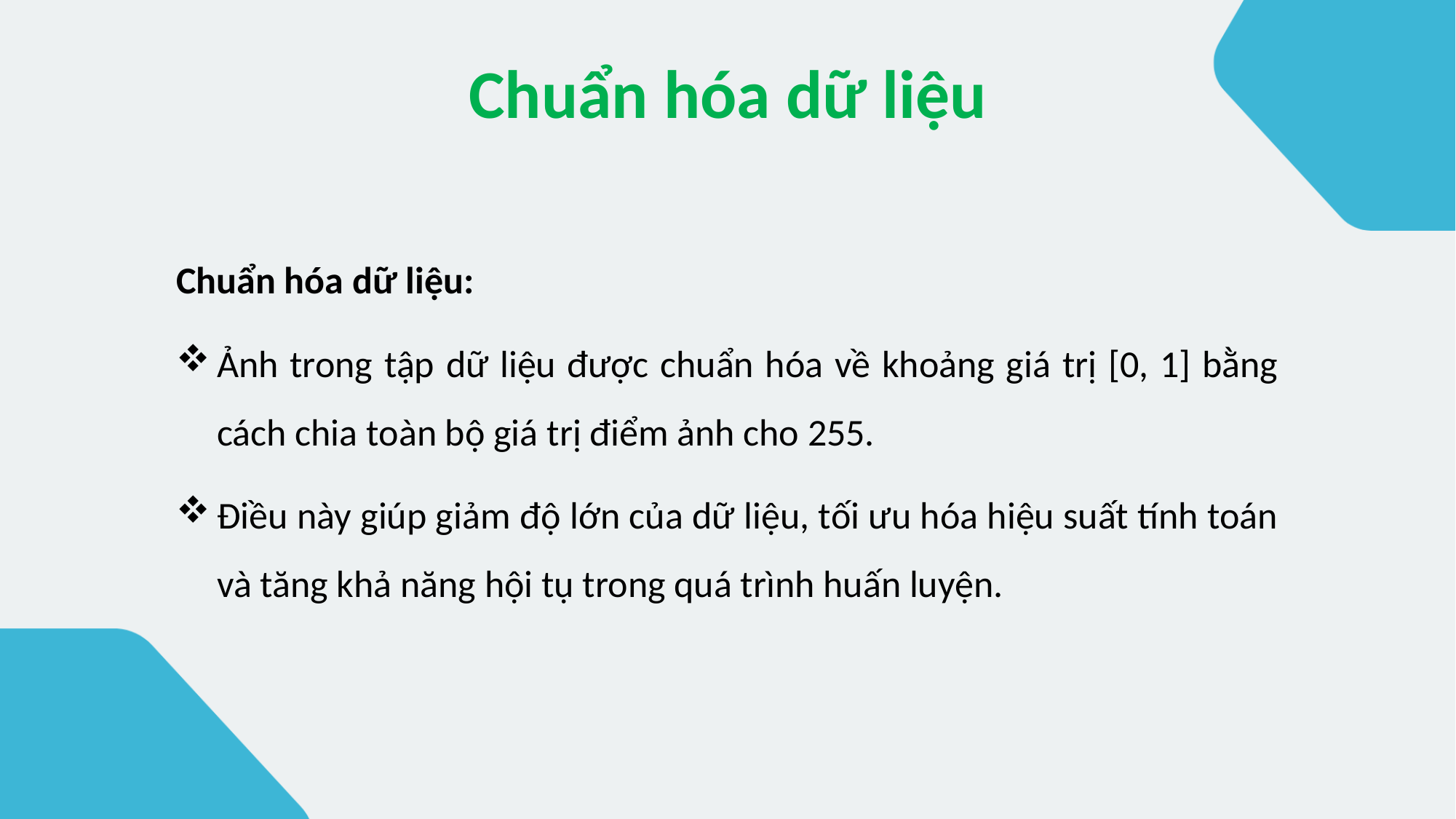

# Chuẩn hóa dữ liệu
Chuẩn hóa dữ liệu:
Ảnh trong tập dữ liệu được chuẩn hóa về khoảng giá trị [0, 1] bằng cách chia toàn bộ giá trị điểm ảnh cho 255.
Điều này giúp giảm độ lớn của dữ liệu, tối ưu hóa hiệu suất tính toán và tăng khả năng hội tụ trong quá trình huấn luyện.